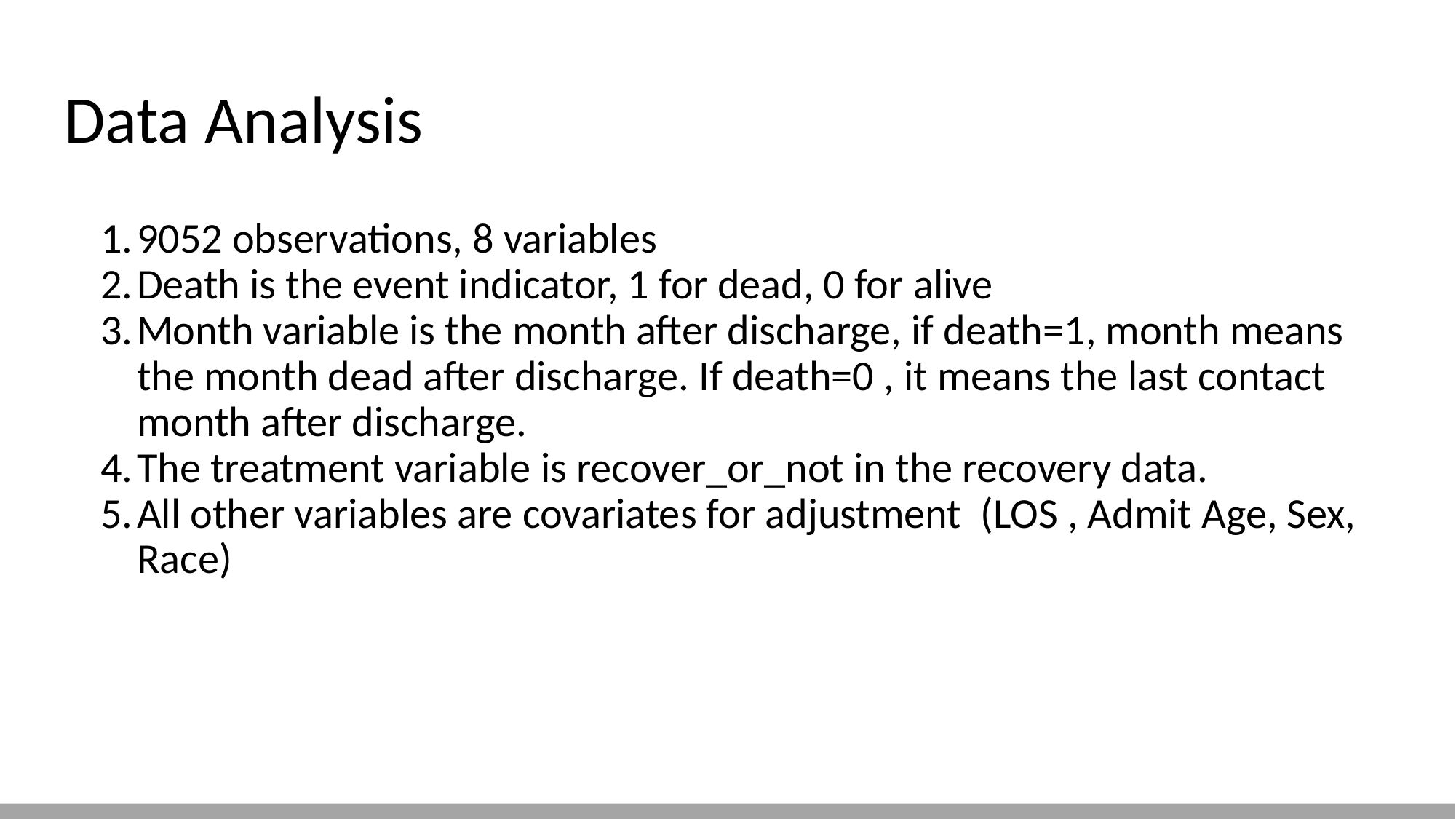

# Data Analysis
9052 observations, 8 variables
Death is the event indicator, 1 for dead, 0 for alive
Month variable is the month after discharge, if death=1, month means the month dead after discharge. If death=0 , it means the last contact month after discharge.
The treatment variable is recover_or_not in the recovery data.
All other variables are covariates for adjustment  (LOS , Admit Age, Sex, Race)